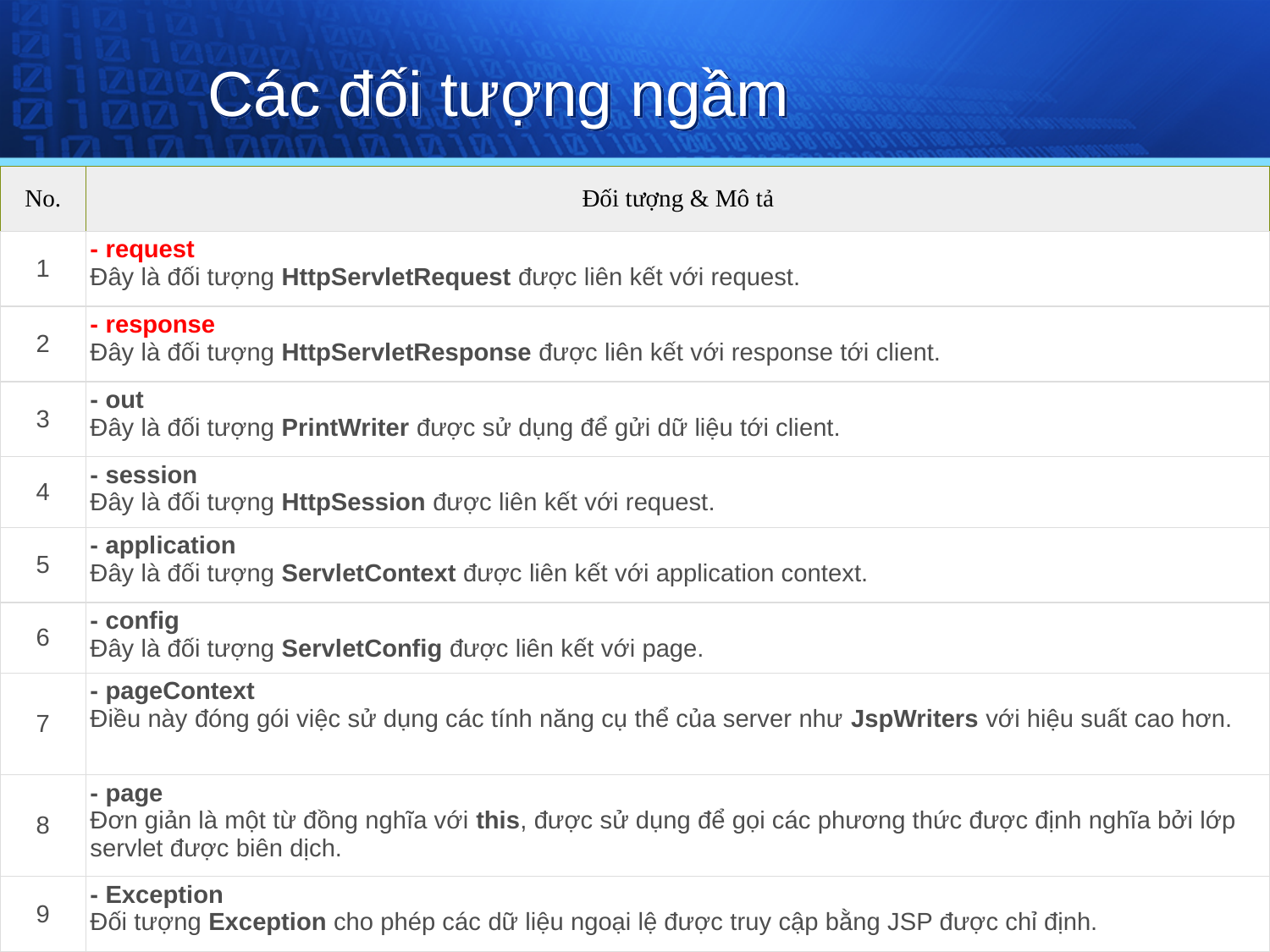

# Các đối tượng ngầm
| No. | Đối tượng & Mô tả |
| --- | --- |
| 1 | - request Đây là đối tượng HttpServletRequest được liên kết với request. |
| 2 | - response Đây là đối tượng HttpServletResponse được liên kết với response tới client. |
| 3 | - out Đây là đối tượng PrintWriter được sử dụng để gửi dữ liệu tới client. |
| 4 | - session Đây là đối tượng HttpSession được liên kết với request. |
| 5 | - application Đây là đối tượng ServletContext được liên kết với application context. |
| 6 | - config Đây là đối tượng ServletConfig được liên kết với page. |
| 7 | - pageContext Điều này đóng gói việc sử dụng các tính năng cụ thể của server như JspWriters với hiệu suất cao hơn. |
| 8 | - page Đơn giản là một từ đồng nghĩa với this, được sử dụng để gọi các phương thức được định nghĩa bởi lớp servlet được biên dịch. |
| 9 | - Exception Đối tượng Exception cho phép các dữ liệu ngoại lệ được truy cập bằng JSP được chỉ định. |